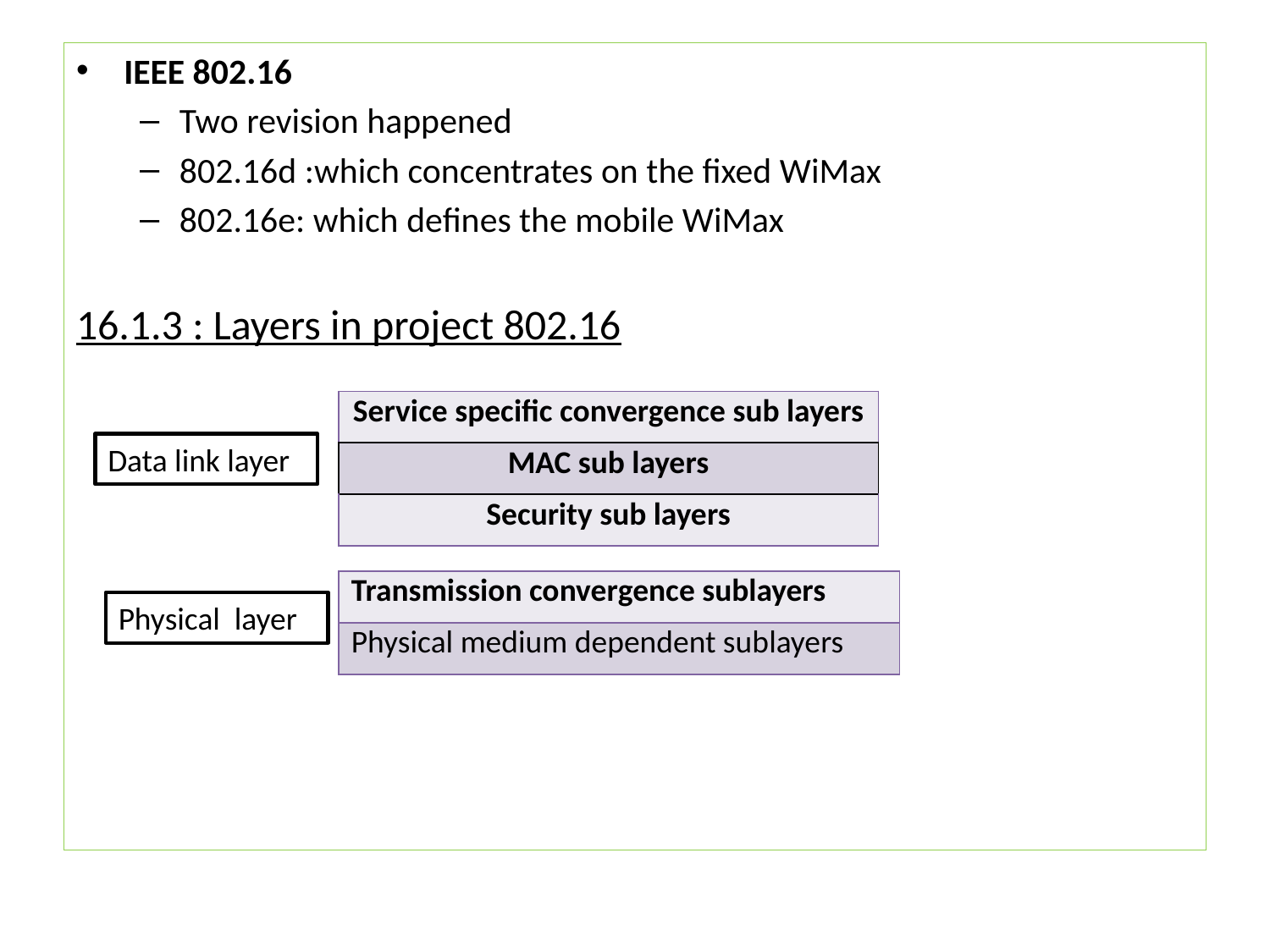

IEEE 802.16
Two revision happened
802.16d :which concentrates on the fixed WiMax
802.16e: which defines the mobile WiMax

16.1.3 : Layers in project 802.16

| Service specific convergence sub layers |
| --- |
| MAC sub layers |
| Security sub layers |
Data link layer
| Transmission convergence sublayers |
| --- |
| Physical medium dependent sublayers |
Physical  layer